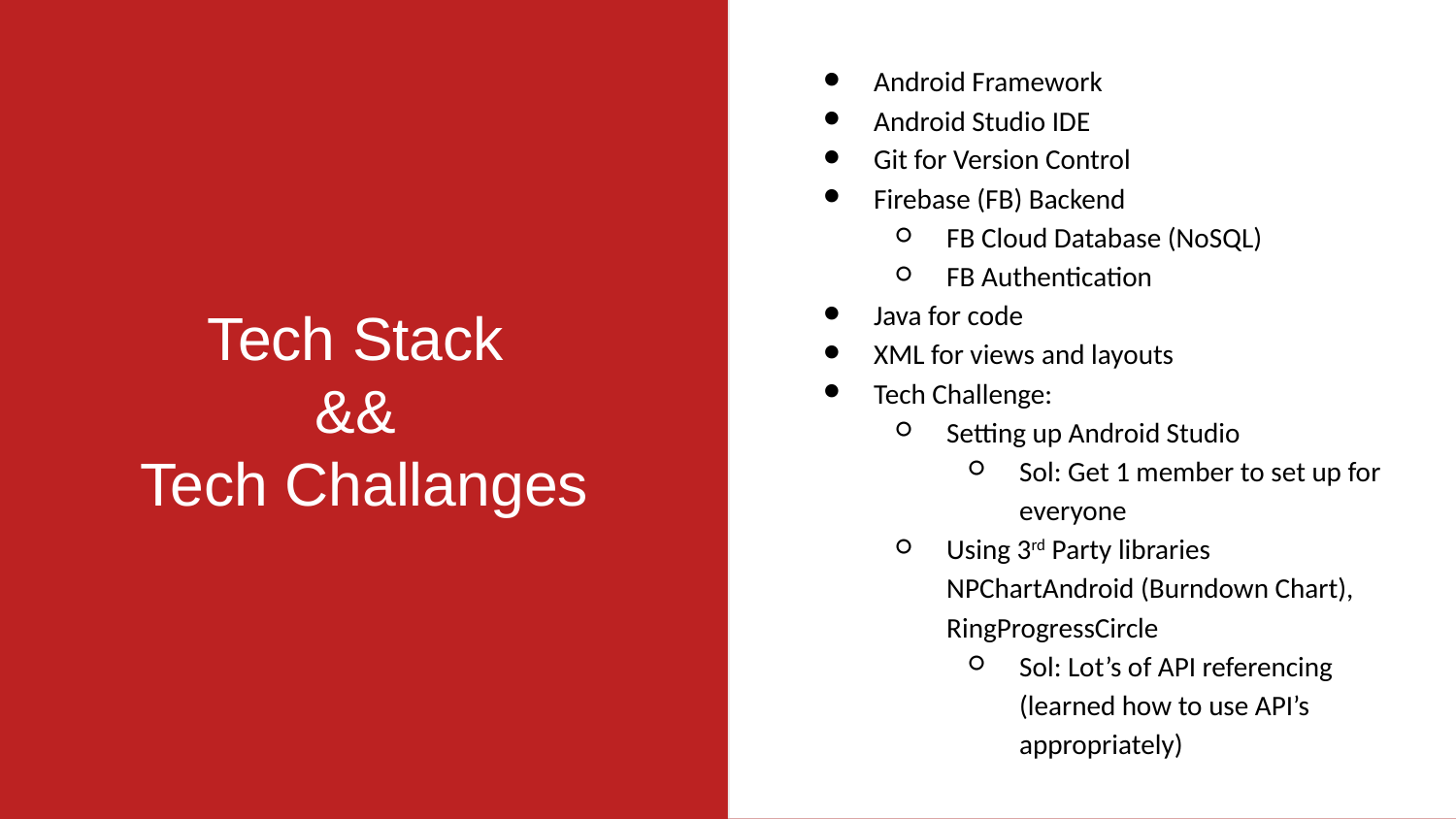

Android Framework
Android Studio IDE
Git for Version Control
Firebase (FB) Backend
FB Cloud Database (NoSQL)
FB Authentication
Java for code
XML for views and layouts
Tech Challenge:
Setting up Android Studio
Sol: Get 1 member to set up for everyone
Using 3rd Party libraries NPChartAndroid (Burndown Chart), RingProgressCircle
Sol: Lot’s of API referencing (learned how to use API’s appropriately)
# Tech Stack && Tech Challanges